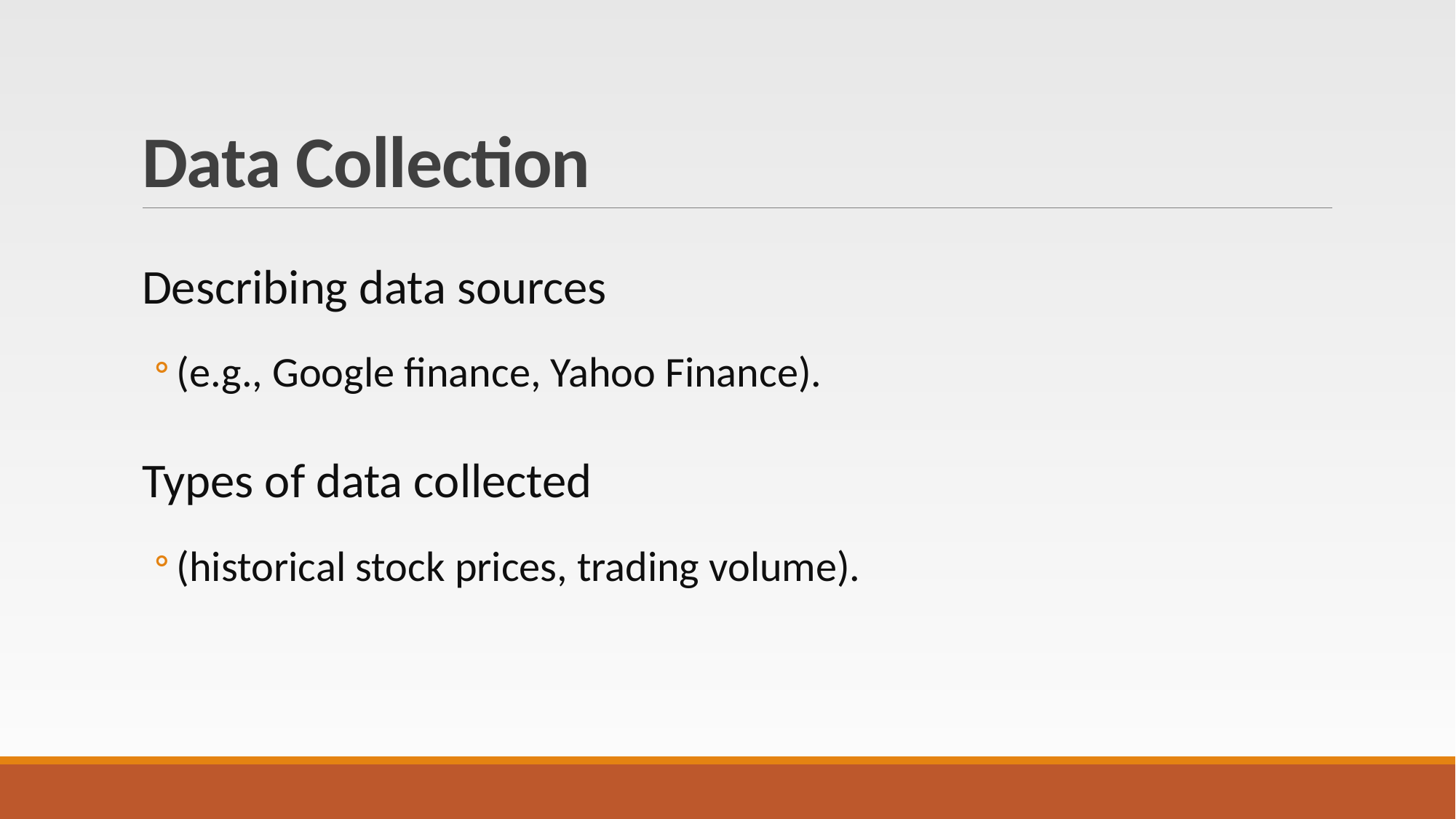

# Data Collection
Describing data sources
(e.g., Google finance, Yahoo Finance).
Types of data collected
(historical stock prices, trading volume).